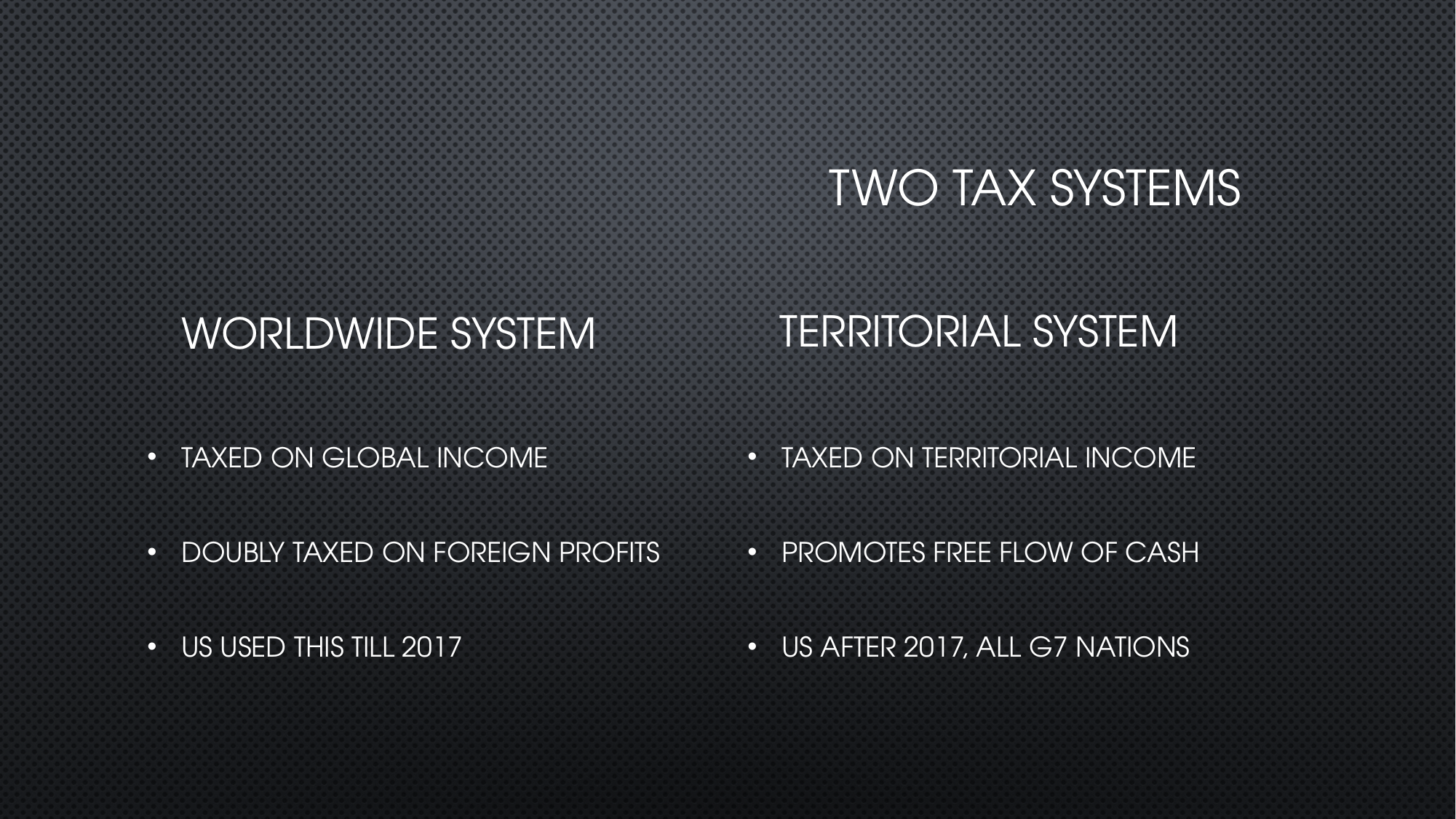

# Two Tax systems
Territorial system
Worldwide system

Taxed on global income

Doubly taxed on Foreign profits

US used this till 2017

Taxed on territorial income

Promotes Free flow of cash

US after 2017, all G7 nations